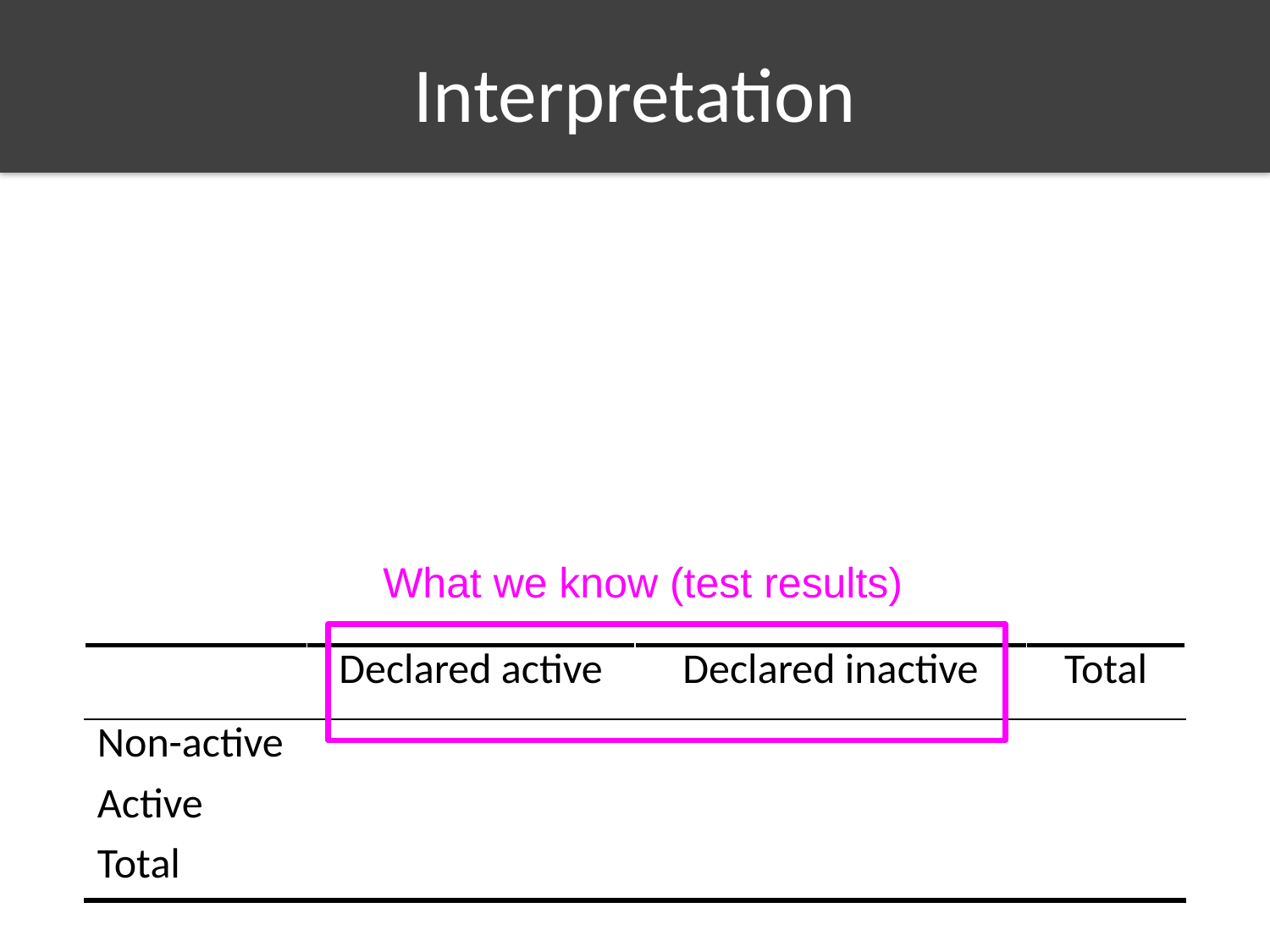

Interpretation
1100 total voxels
100 voxels have β=Δ
80% power -> 80 voxels detected
1000 voxels have β=0
5% type I error -> 50 false positives

What we know (test results)

|  | Declared active | Declared inactive | Total |
| --- | --- | --- | --- |
| Non-active |  |  |  |
| Active |  |  |  |
| Total |  |  |  |